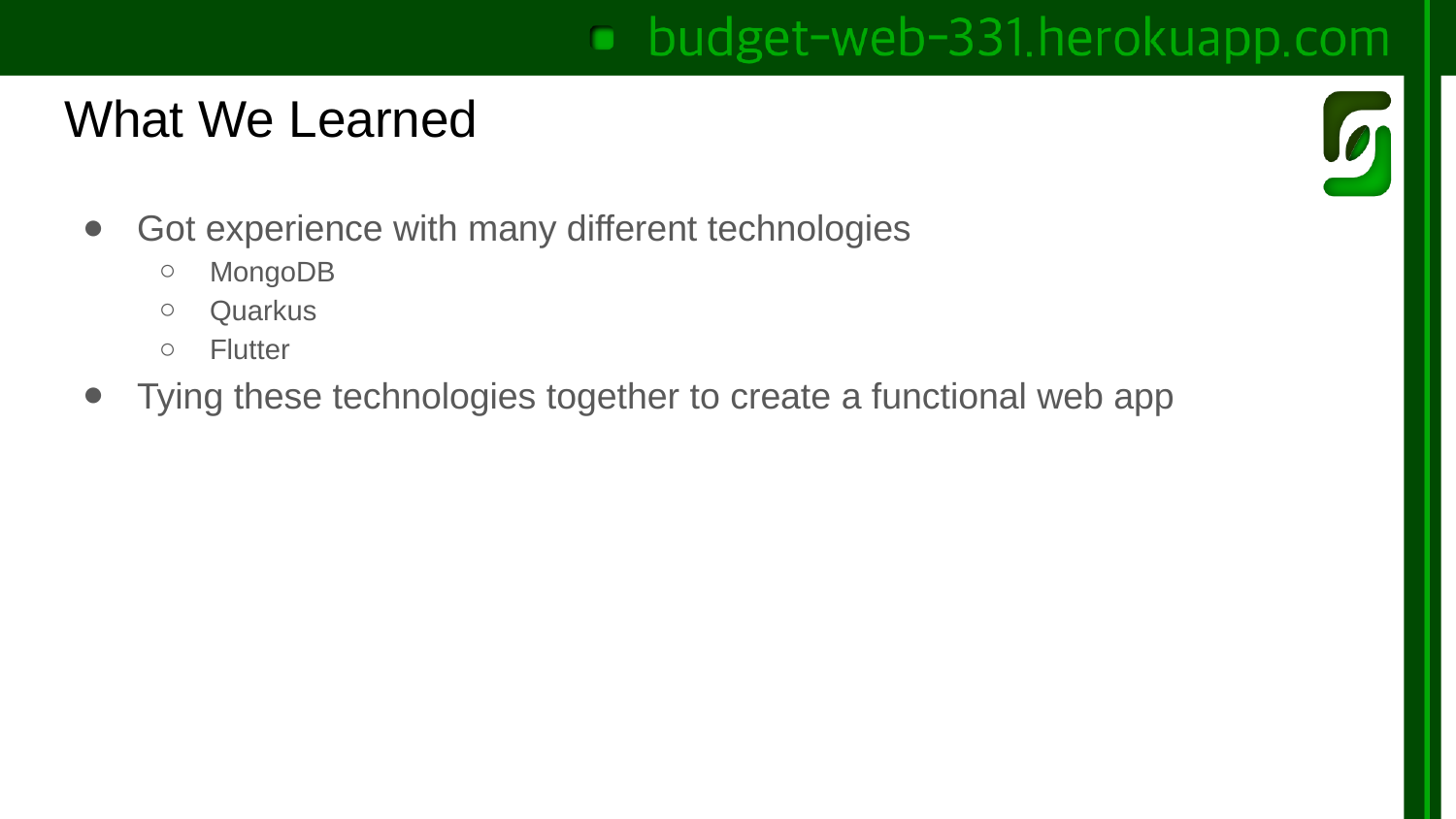

# What We Learned
Got experience with many different technologies
MongoDB
Quarkus
Flutter
Tying these technologies together to create a functional web app